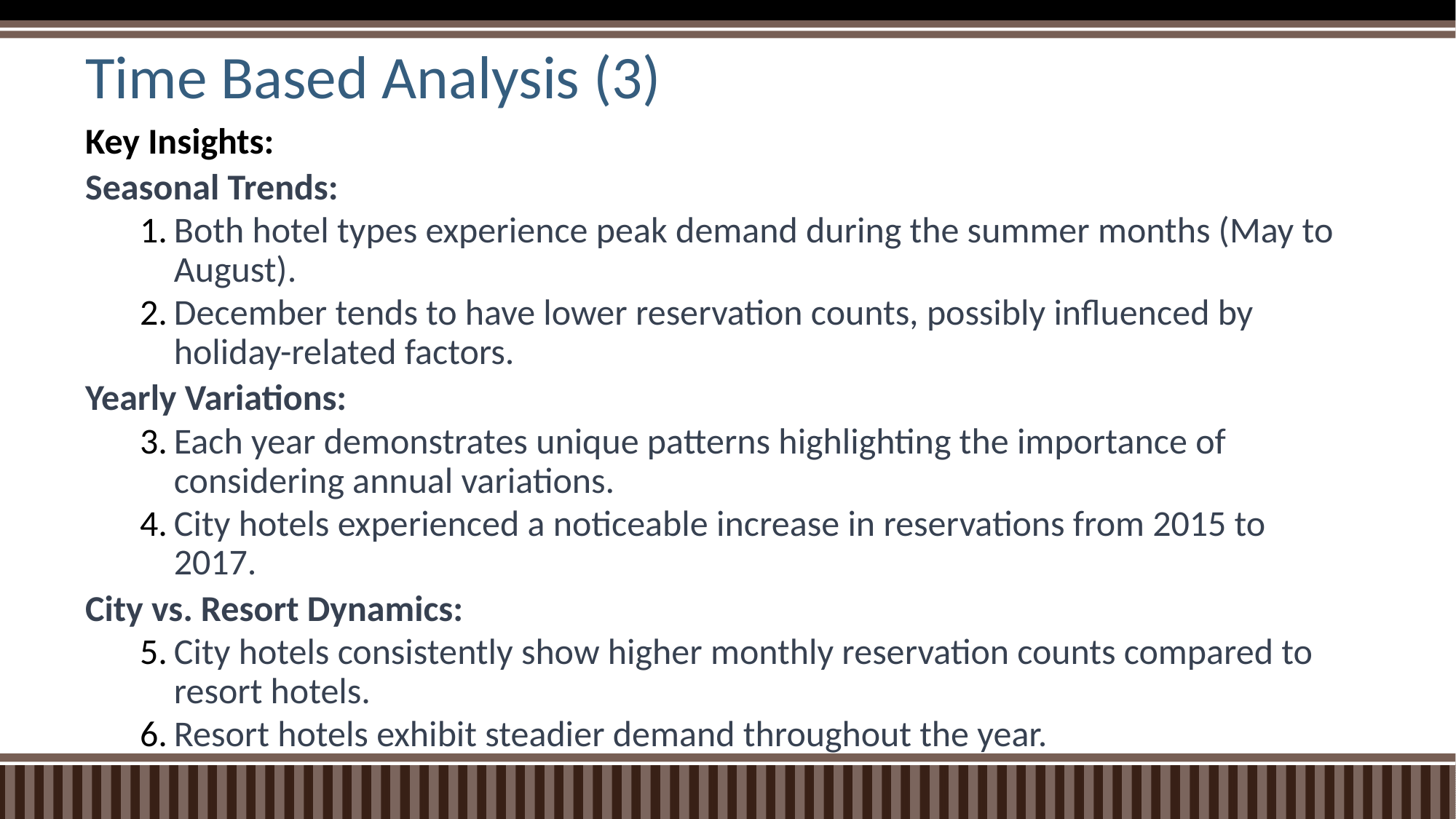

# Time Based Analysis (3)
Key Insights:
Seasonal Trends:
Both hotel types experience peak demand during the summer months (May to August).
December tends to have lower reservation counts, possibly influenced by holiday-related factors.
Yearly Variations:
Each year demonstrates unique patterns highlighting the importance of considering annual variations.
City hotels experienced a noticeable increase in reservations from 2015 to 2017.
City vs. Resort Dynamics:
City hotels consistently show higher monthly reservation counts compared to resort hotels.
Resort hotels exhibit steadier demand throughout the year.